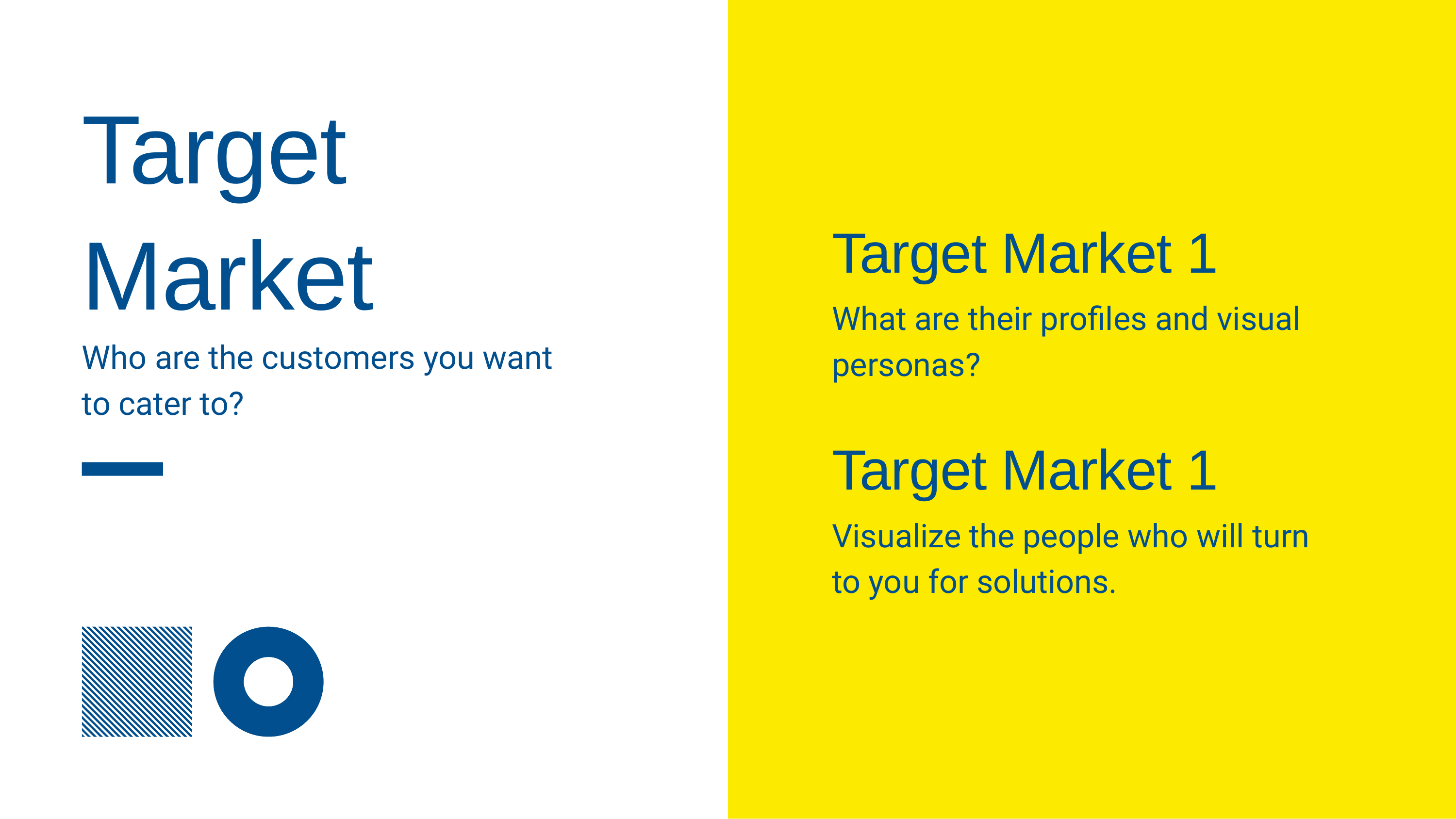

Target Market
Who are the customers you want
to cater to?
Target Market 1
What are their profiles and visual personas?
Target Market 1
Visualize the people who will turn
to you for solutions.